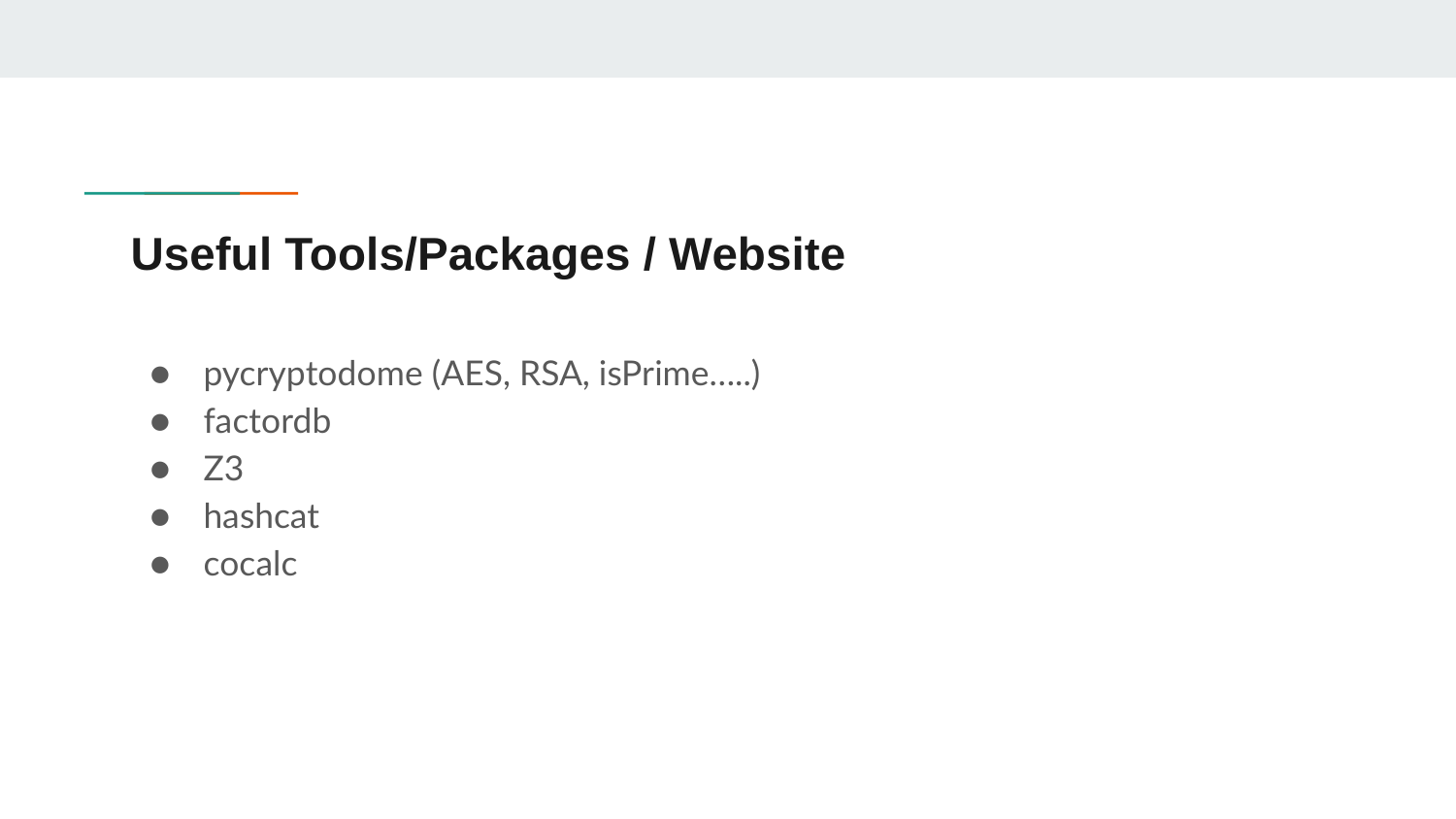

# Useful Tools/Packages / Website
pycryptodome (AES, RSA, isPrime…..)
factordb
Z3
hashcat
cocalc